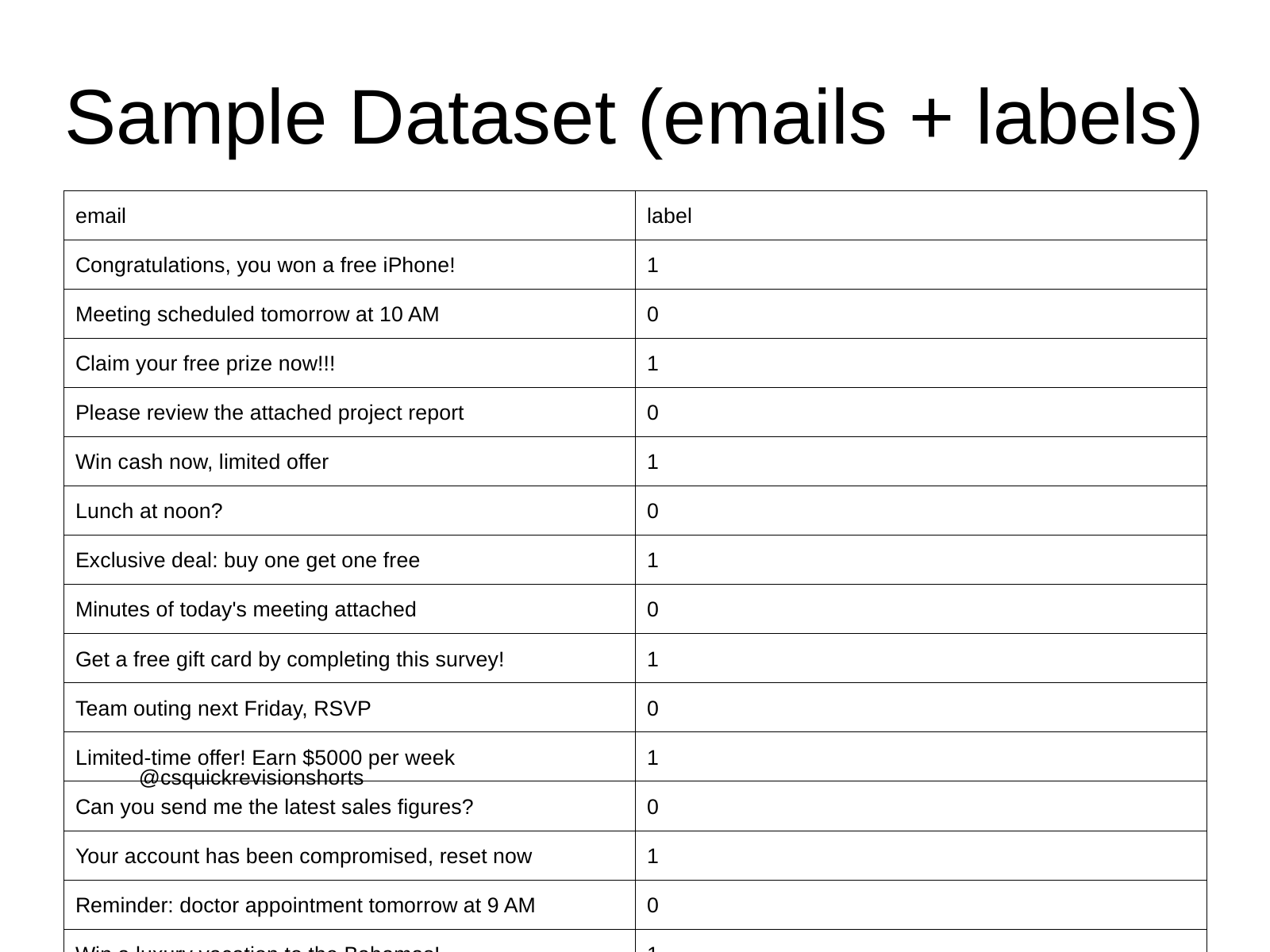

Sample Dataset (emails + labels)
| email | label |
| --- | --- |
| Congratulations, you won a free iPhone! | 1 |
| Meeting scheduled tomorrow at 10 AM | 0 |
| Claim your free prize now!!! | 1 |
| Please review the attached project report | 0 |
| Win cash now, limited offer | 1 |
| Lunch at noon? | 0 |
| Exclusive deal: buy one get one free | 1 |
| Minutes of today's meeting attached | 0 |
| Get a free gift card by completing this survey! | 1 |
| Team outing next Friday, RSVP | 0 |
| Limited-time offer! Earn $5000 per week | 1 |
| Can you send me the latest sales figures? | 0 |
| Your account has been compromised, reset now | 1 |
| Reminder: doctor appointment tomorrow at 9 AM | 0 |
| Win a luxury vacation to the Bahamas! | 1 |
| Please find the invoice attached | 0 |
| Earn money fast with this simple trick | 1 |
| Family dinner plans for Saturday? | 0 |
| Get free tickets to the concert of your dreams! | 1 |
| Notes from today's lecture attached | 0 |
@csquickrevisionshorts